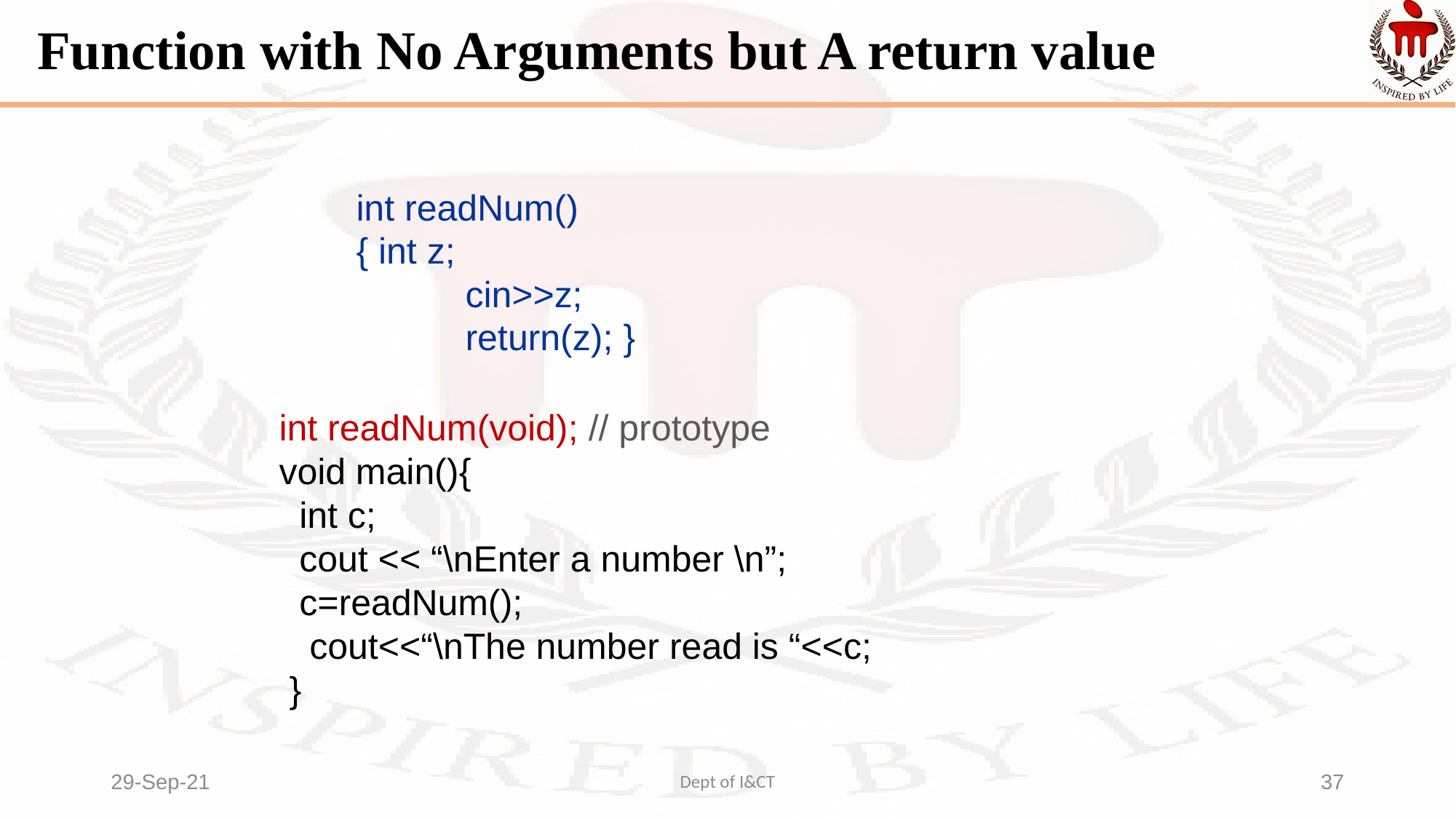

# Function with No Arguments but A return value
int readNum()
{ int z;
	cin>>z;
	return(z); }
int readNum(void); // prototype
void main(){
  int c;
  cout << “\nEnter a number \n”;
  c=readNum();
   cout<<“\nThe number read is “<<c;
 }
29-Sep-21
Dept of I&CT
37